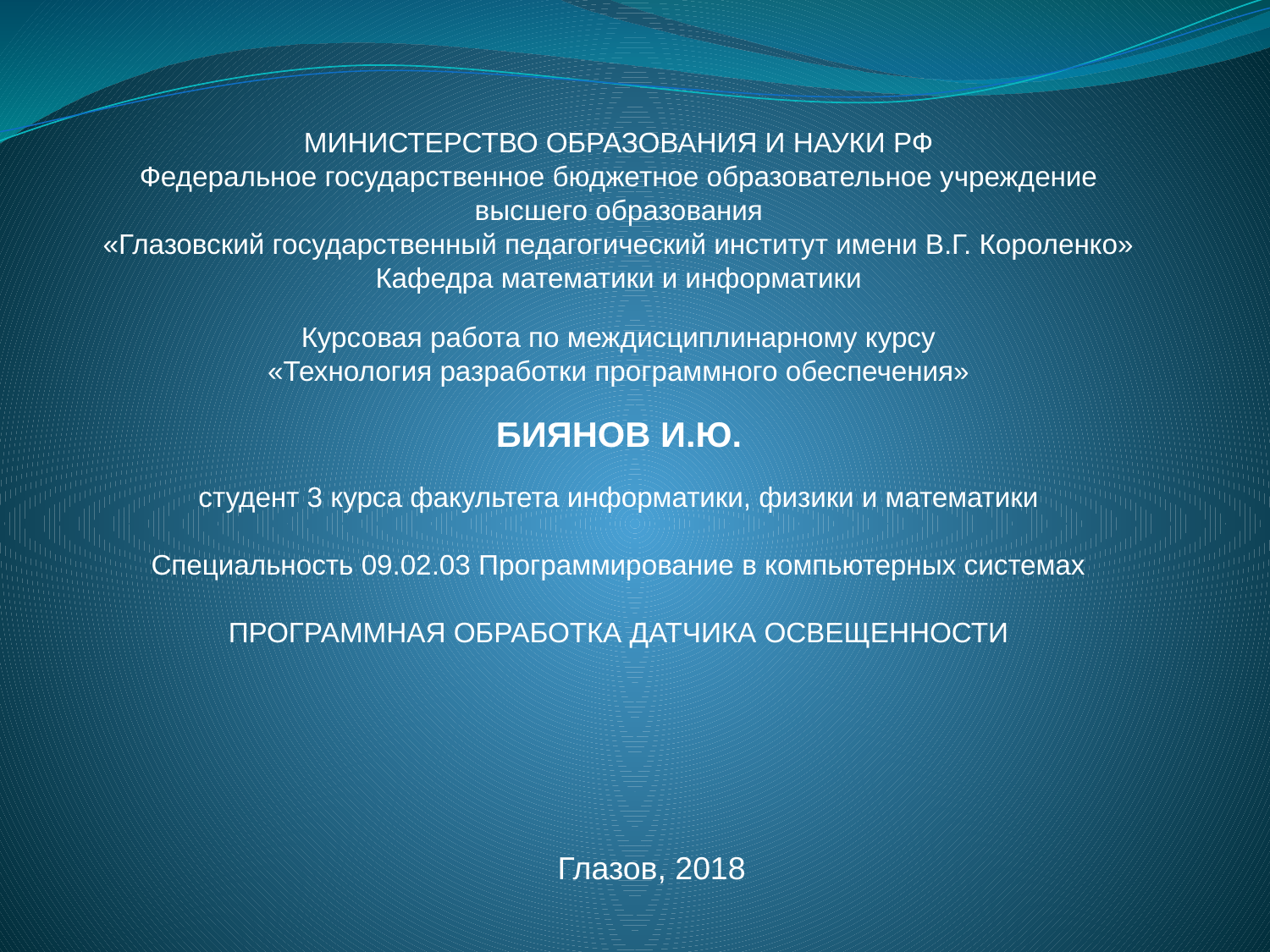

# МИНИСТЕРСТВО ОБРАЗОВАНИЯ И НАУКИ РФ Федеральное государственное бюджетное образовательное учреждение высшего образования «Глазовский государственный педагогический институт имени В.Г. Короленко» Кафедра математики и информатики Курсовая работа по междисциплинарному курсу «Технология разработки программного обеспечения» БИЯНОВ И.Ю. студент 3 курса факультета информатики, физики и математики Специальность 09.02.03 Программирование в компьютерных системах ПРОГРАММНАЯ ОБРАБОТКА ДАТЧИКА ОСВЕЩЕННОСТИ
Глазов, 2018